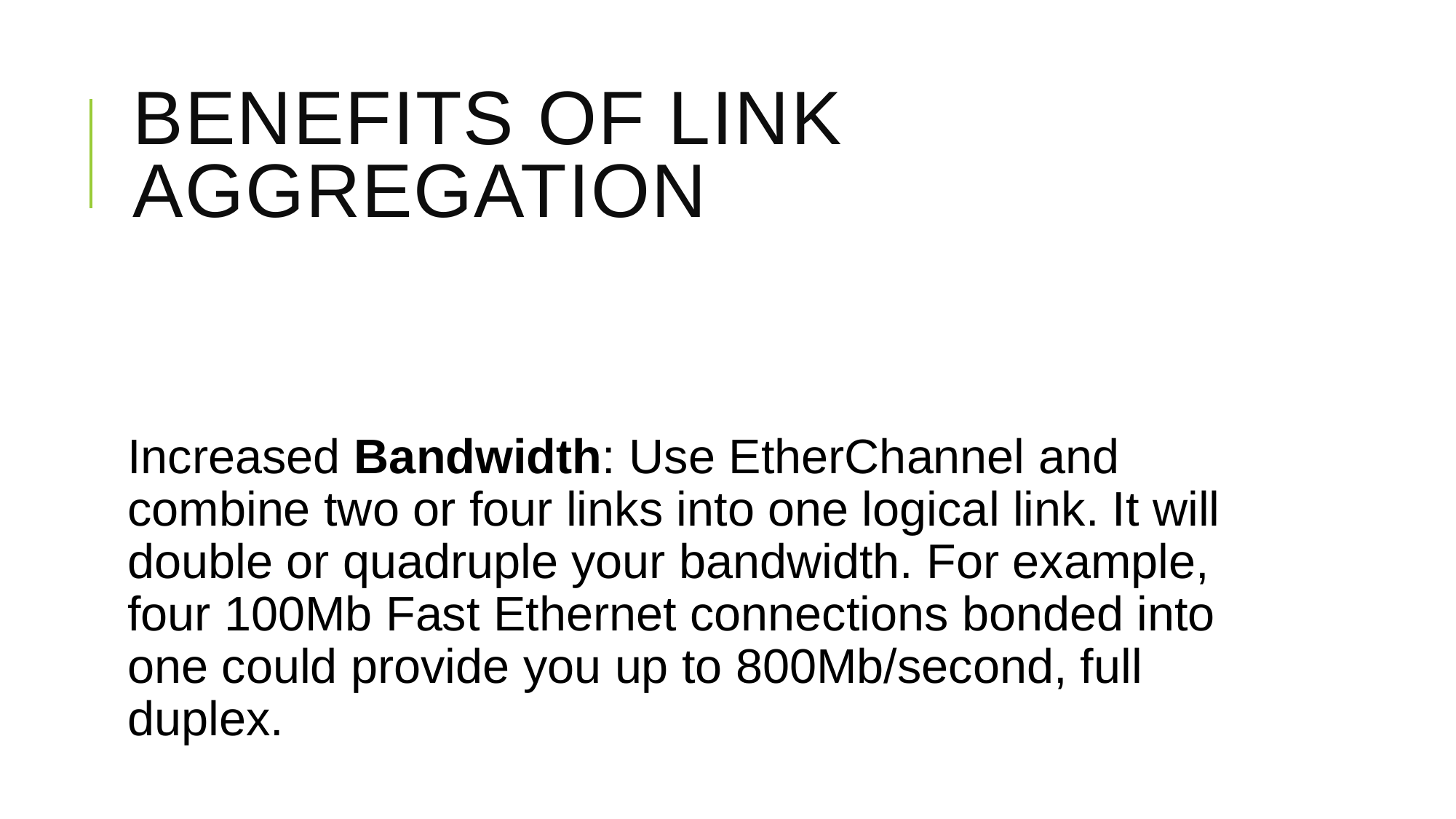

# Benefits of Link Aggregation

Increased Bandwidth: Use EtherChannel and combine two or four links into one logical link. It will double or quadruple your bandwidth. For example, four 100Mb Fast Ethernet connections bonded into one could provide you up to 800Mb/second, full duplex.